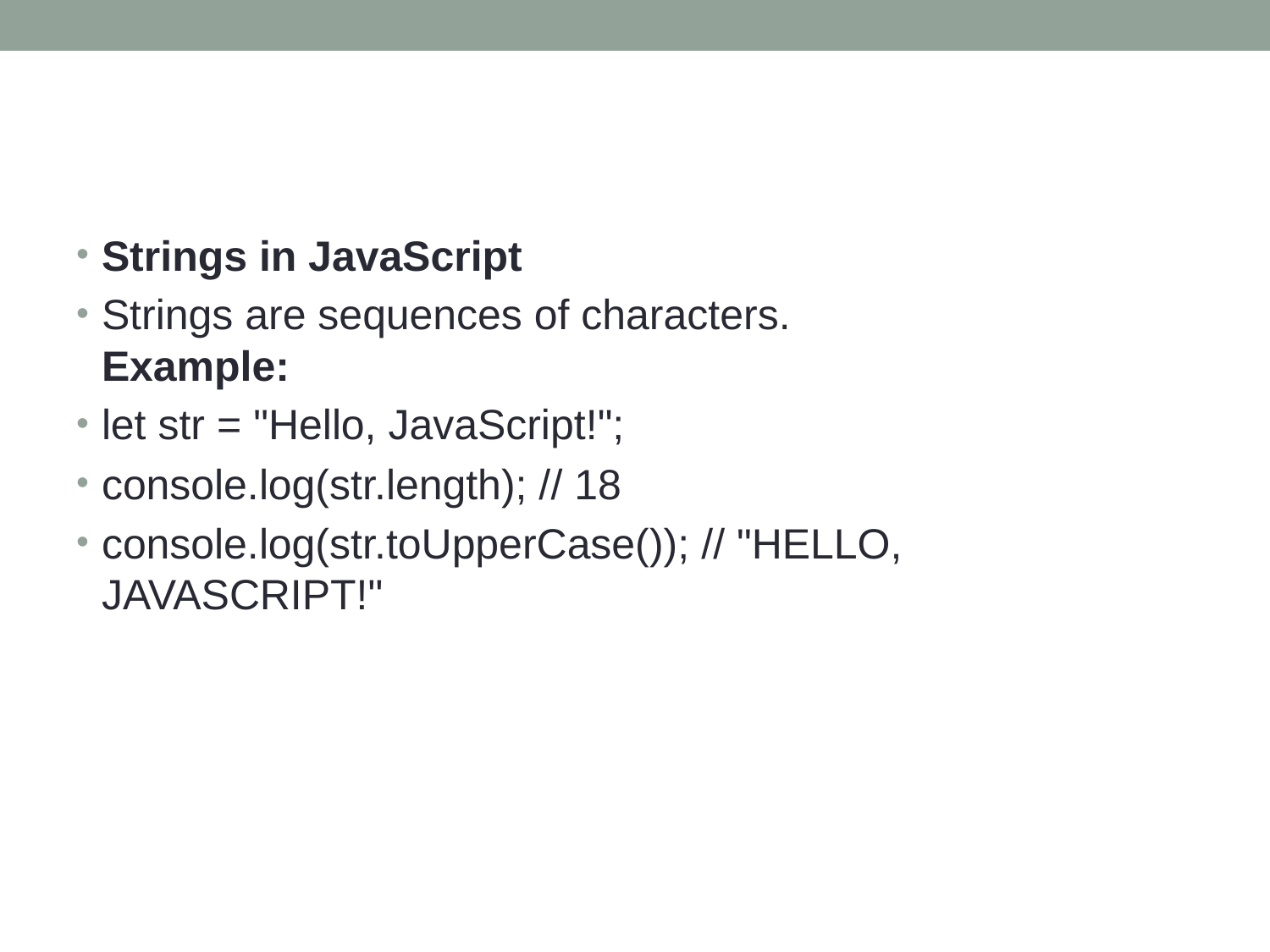

Strings in JavaScript
Strings are sequences of characters.
Example:
let str = "Hello, JavaScript!";
console.log(str.length); // 18
console.log(str.toUpperCase()); // "HELLO, JAVASCRIPT!"